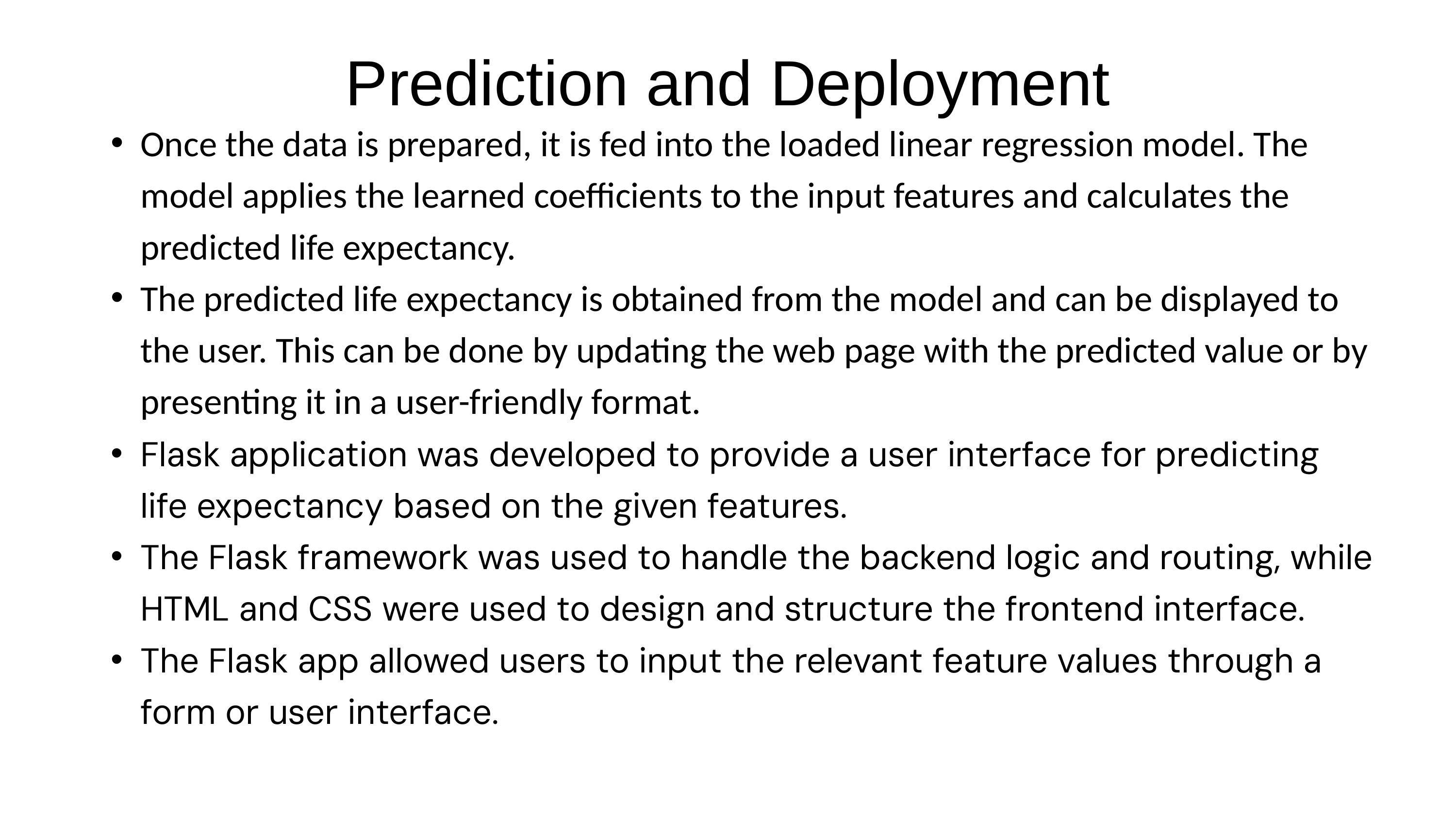

Prediction and Deployment
Once the data is prepared, it is fed into the loaded linear regression model. The model applies the learned coefficients to the input features and calculates the predicted life expectancy.
The predicted life expectancy is obtained from the model and can be displayed to the user. This can be done by updating the web page with the predicted value or by presenting it in a user-friendly format.
Flask application was developed to provide a user interface for predicting life expectancy based on the given features.
The Flask framework was used to handle the backend logic and routing, while HTML and CSS were used to design and structure the frontend interface.
The Flask app allowed users to input the relevant feature values through a form or user interface.